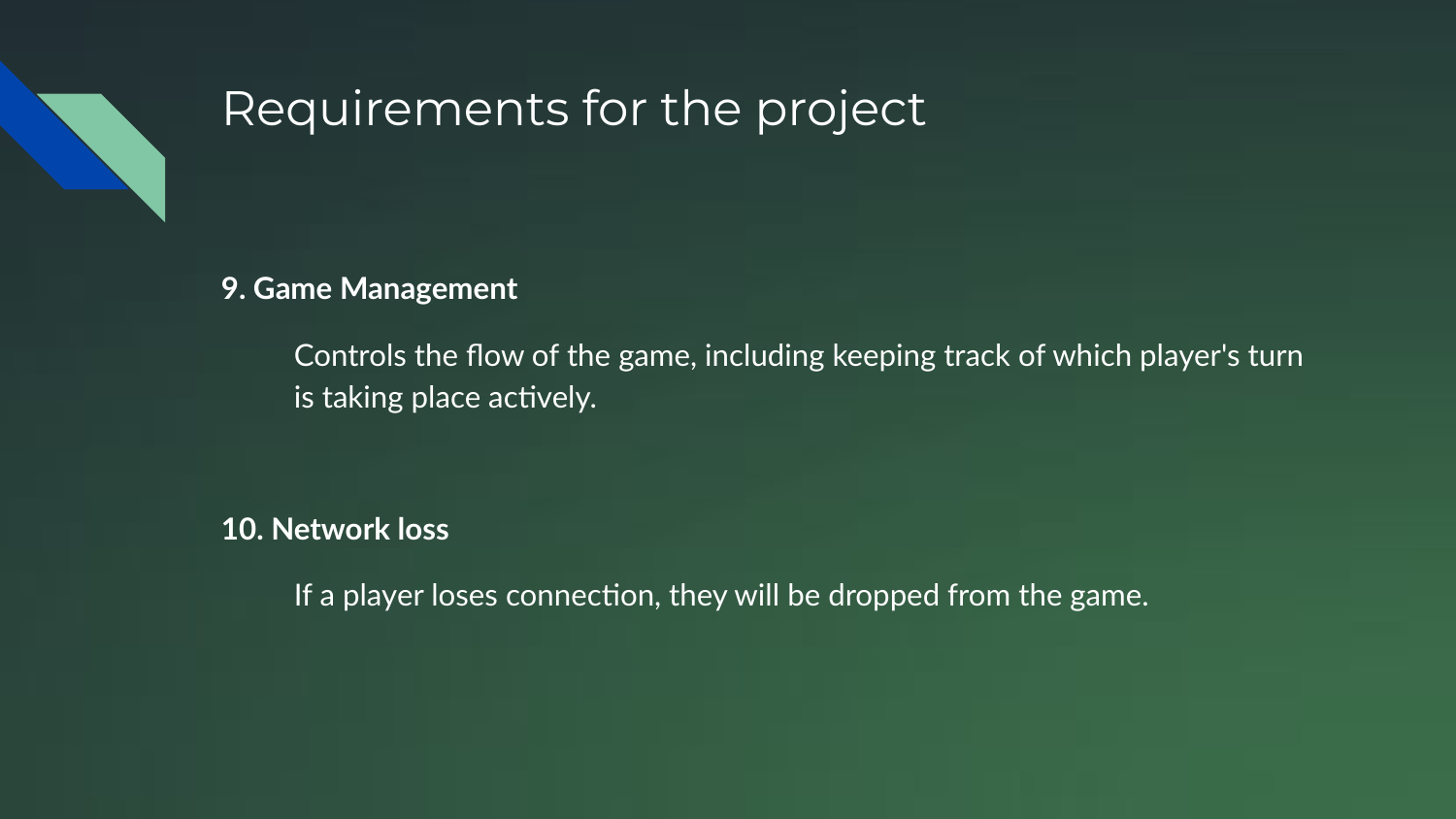

# Requirements for the project
9. Game Management
Controls the flow of the game, including keeping track of which player's turn is taking place actively.

10. Network loss
If a player loses connection, they will be dropped from the game.